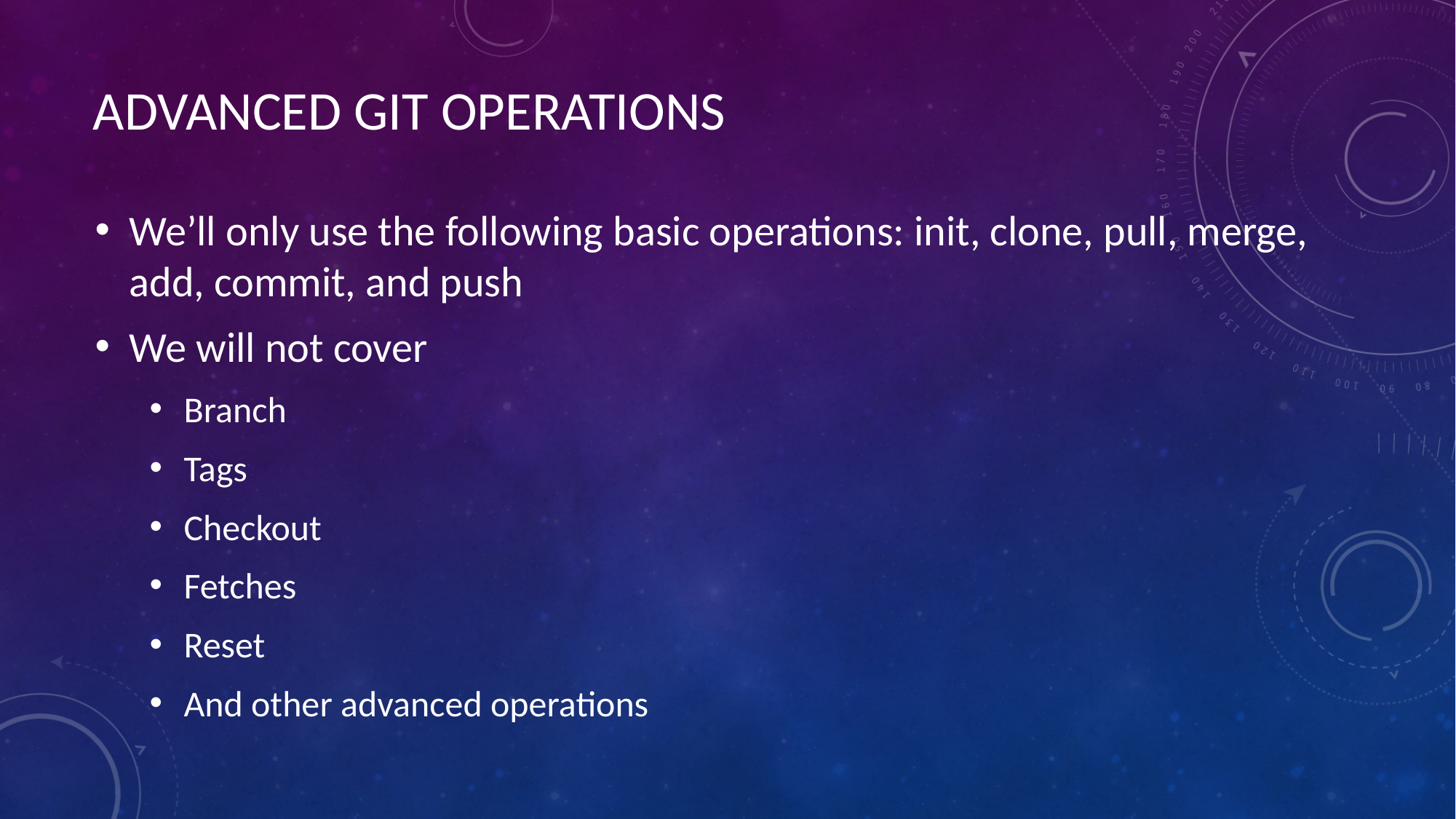

# Advanced Git Operations
We’ll only use the following basic operations: init, clone, pull, merge, add, commit, and push
We will not cover
Branch
Tags
Checkout
Fetches
Reset
And other advanced operations